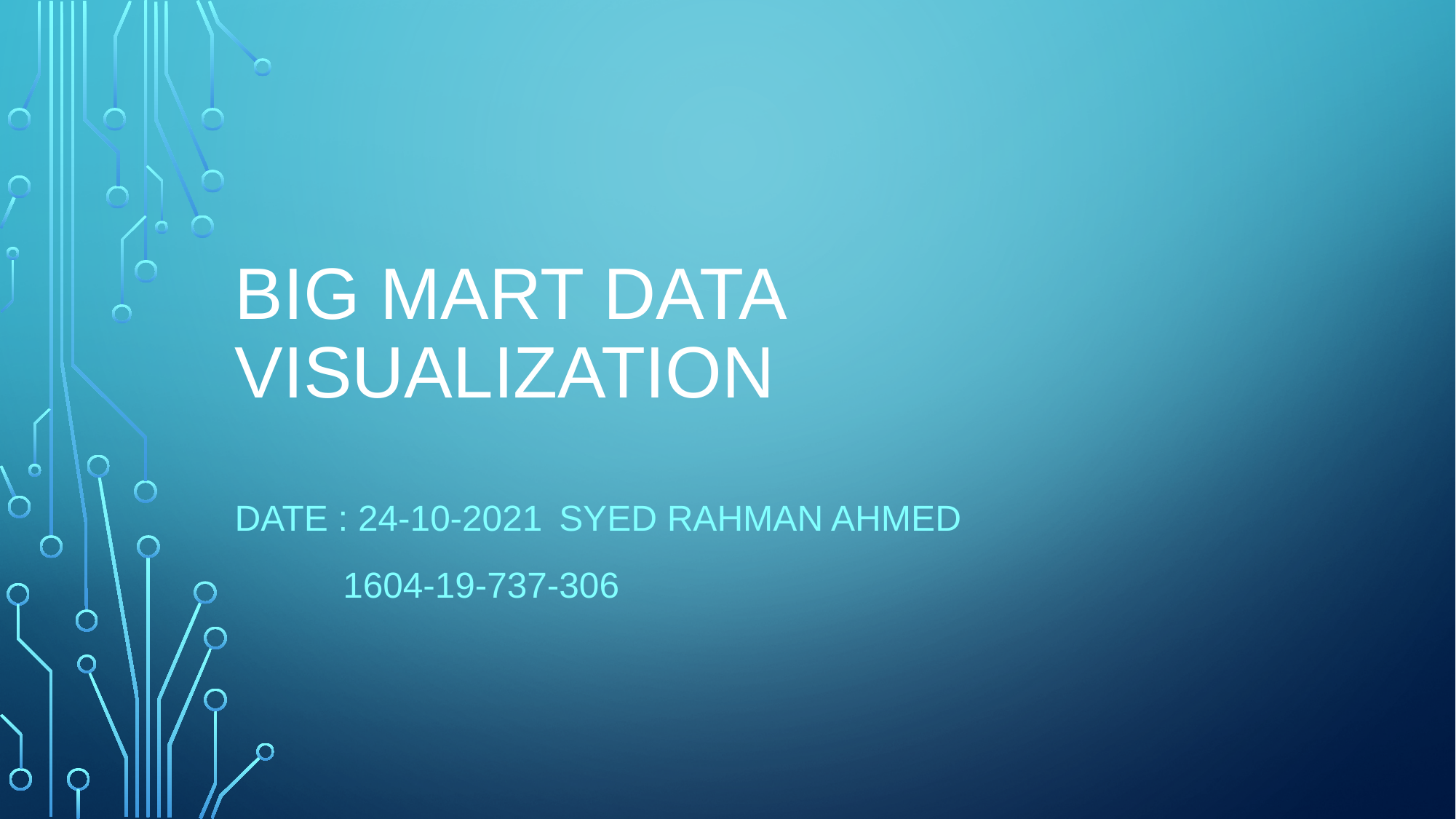

# BIG MART DATA VISUALIZATION

Date : 24-10-2021 				SYED RAHMAN AHMED
						1604-19-737-306